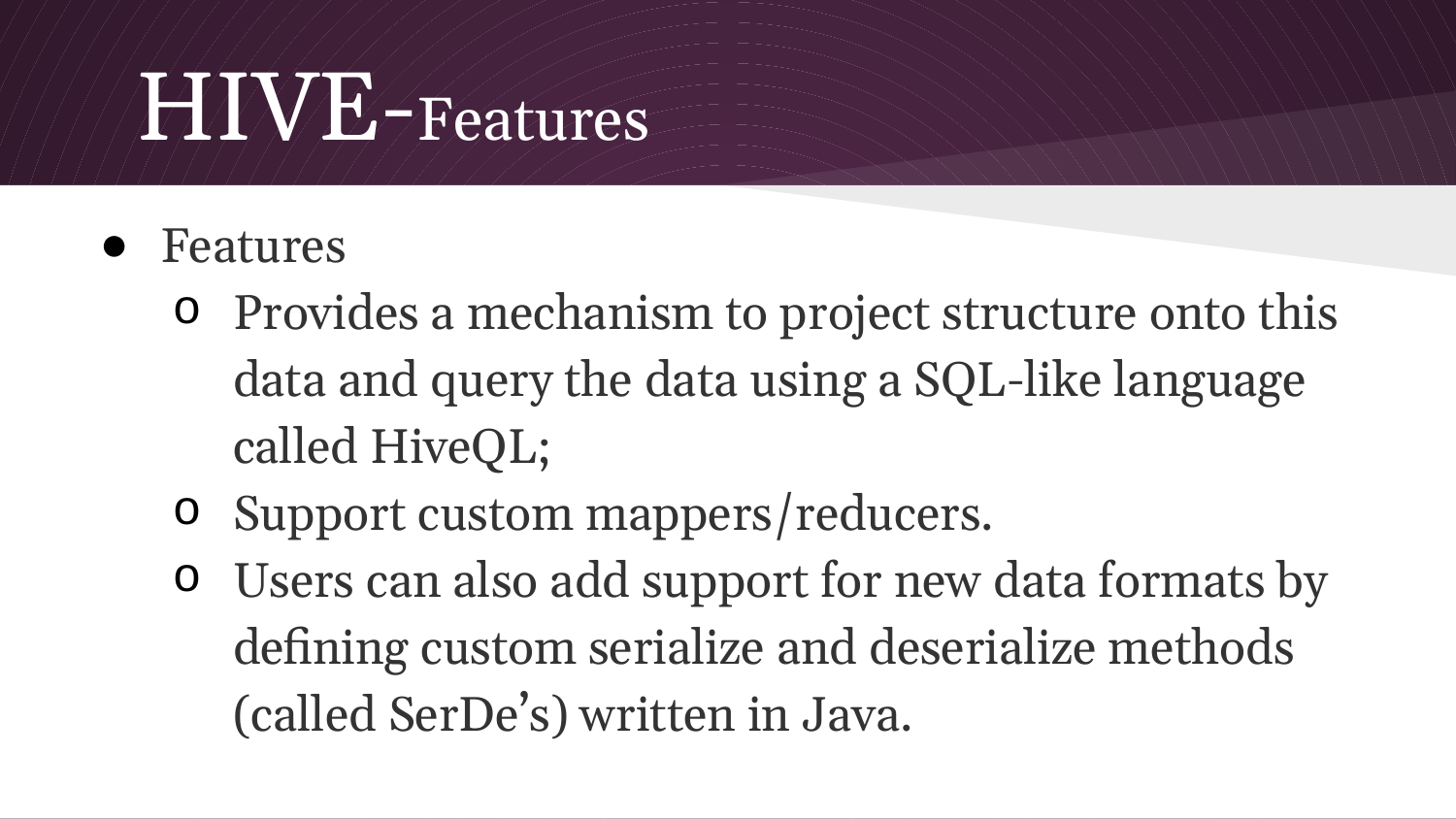

# HIVE-Features
Features
Provides a mechanism to project structure onto this data and query the data using a SQL-like language called HiveQL;
Support custom mappers/reducers.
Users can also add support for new data formats by defining custom serialize and deserialize methods (called SerDe’s) written in Java.